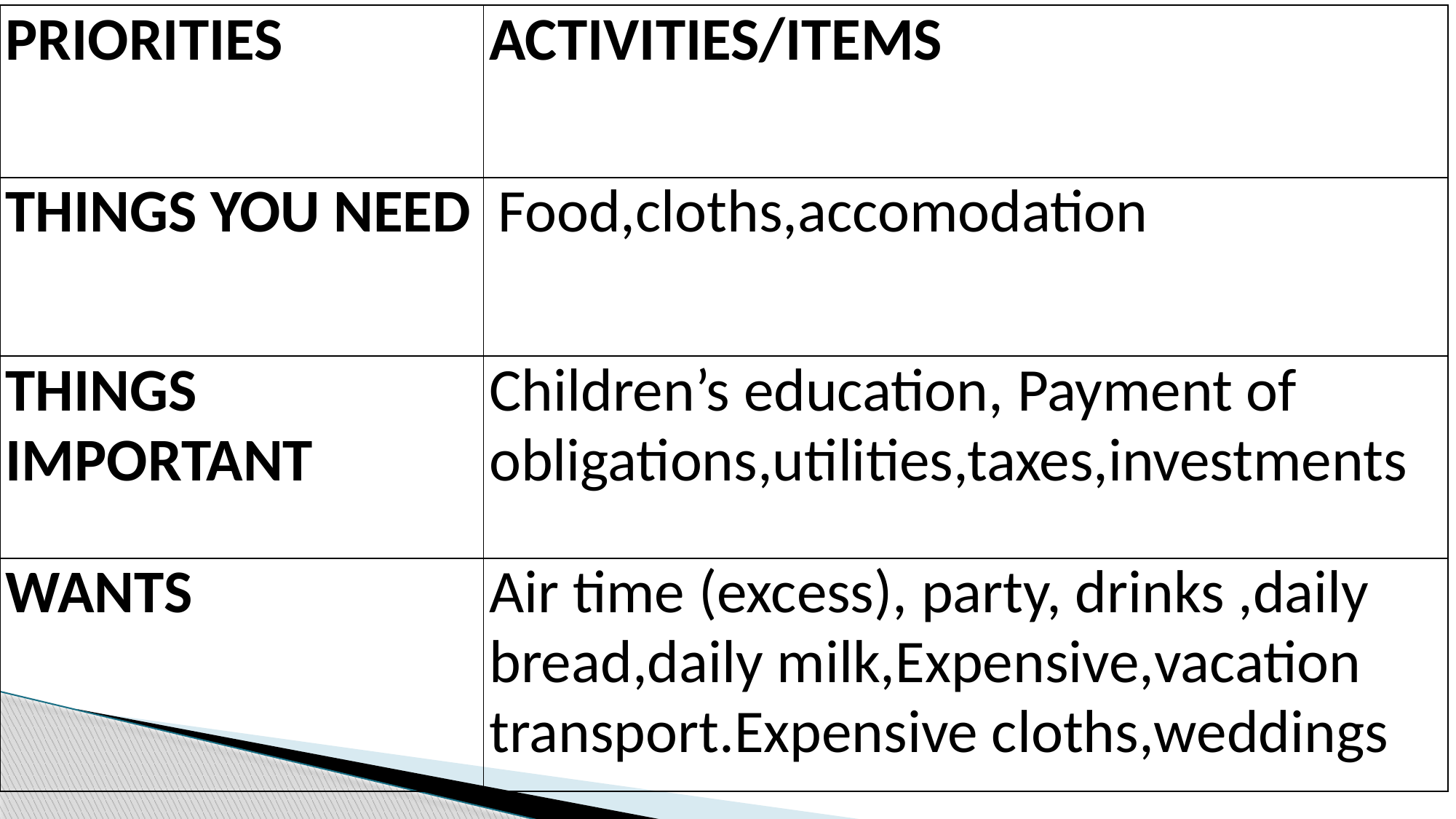

| PRIORITIES | ACTIVITIES/ITEMS |
| --- | --- |
| THINGS YOU NEED | Food,cloths,accomodation |
| THINGS IMPORTANT | Children’s education, Payment of obligations,utilities,taxes,investments |
| WANTS | Air time (excess), party, drinks ,daily bread,daily milk,Expensive,vacation transport.Expensive cloths,weddings |